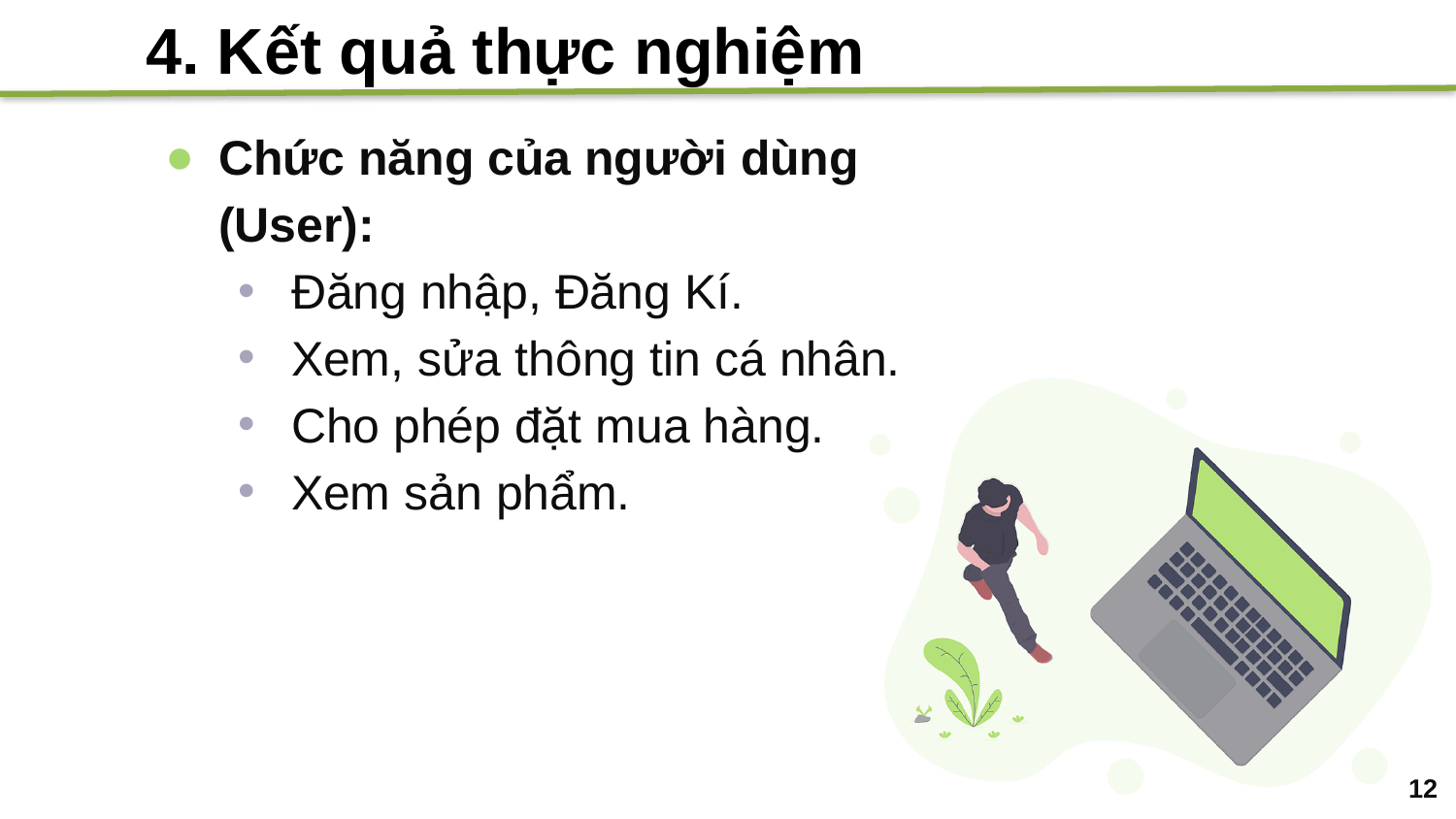

4. Kết quả thực nghiệm
Chức năng của người dùng (User):
Đăng nhập, Đăng Kí.
Xem, sửa thông tin cá nhân.
Cho phép đặt mua hàng.
Xem sản phẩm.

12